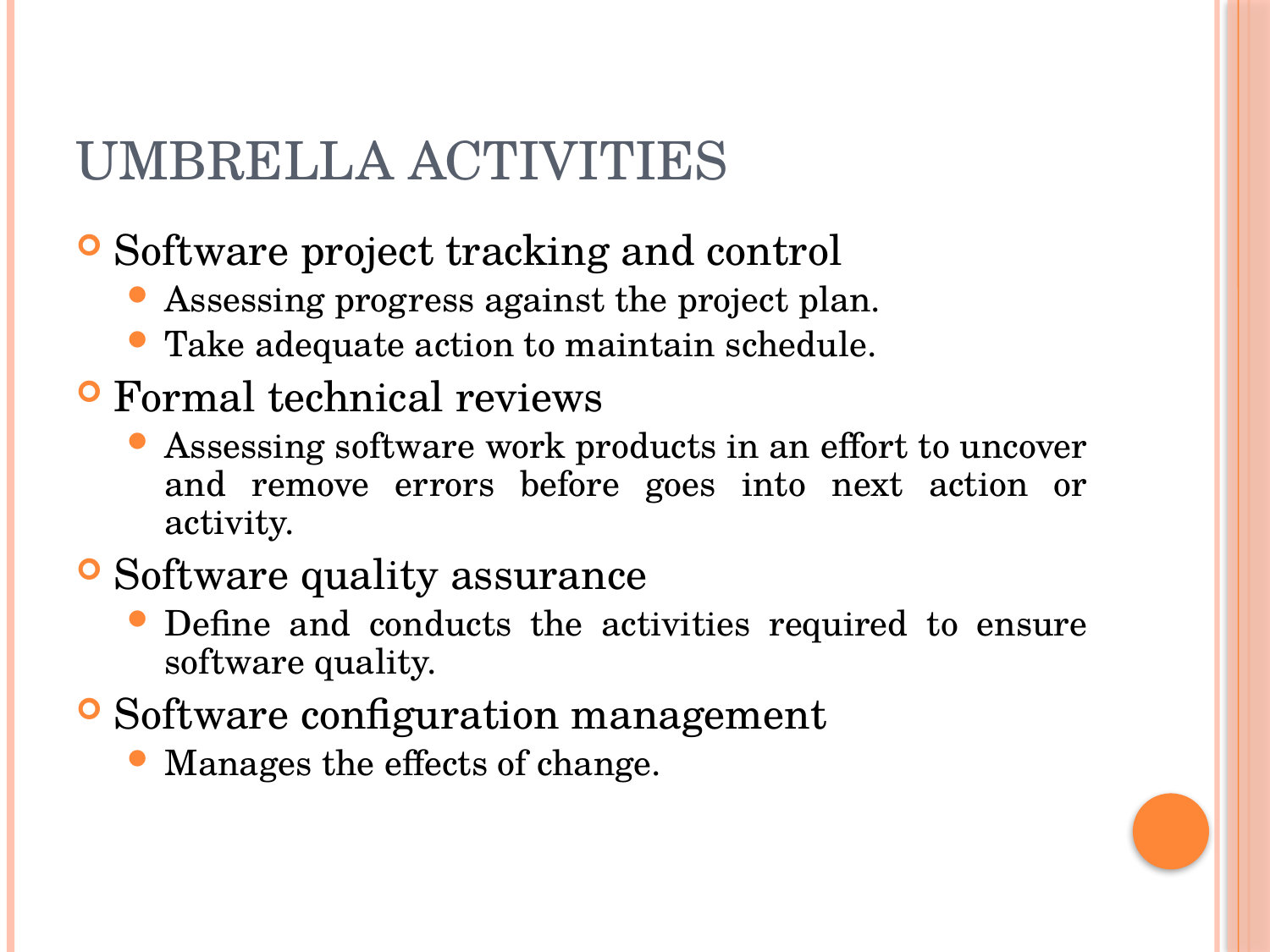

# Umbrella Activities
Software project tracking and control
Assessing progress against the project plan.
Take adequate action to maintain schedule.
Formal technical reviews
Assessing software work products in an effort to uncover and remove errors before goes into next action or activity.
Software quality assurance
Define and conducts the activities required to ensure software quality.
Software configuration management
Manages the effects of change.